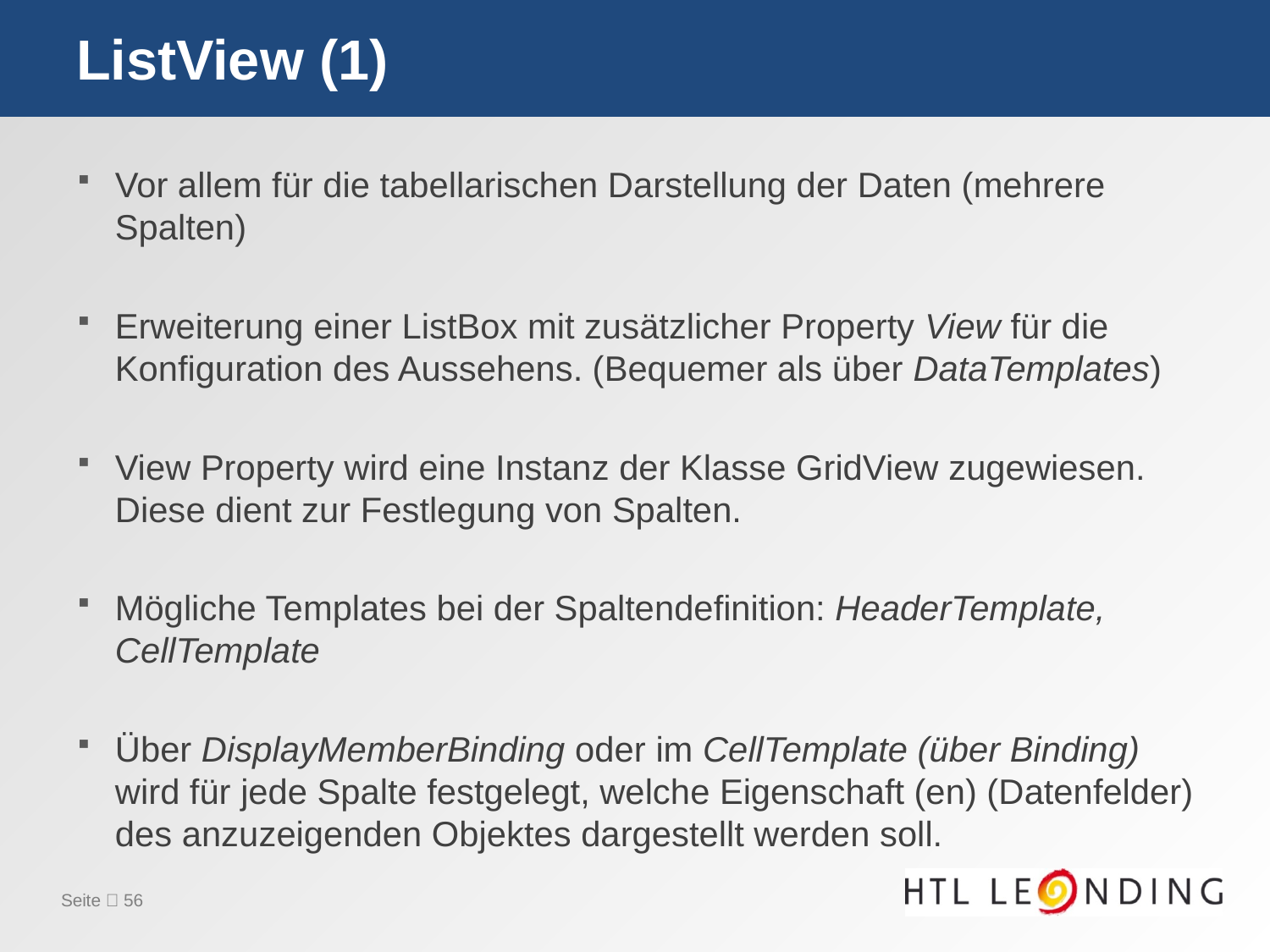

# ListView (1)
Vor allem für die tabellarischen Darstellung der Daten (mehrere Spalten)

Erweiterung einer ListBox mit zusätzlicher Property View für die Konfiguration des Aussehens. (Bequemer als über DataTemplates)

View Property wird eine Instanz der Klasse GridView zugewiesen. Diese dient zur Festlegung von Spalten.

Mögliche Templates bei der Spaltendefinition: HeaderTemplate, CellTemplate

Über DisplayMemberBinding oder im CellTemplate (über Binding) wird für jede Spalte festgelegt, welche Eigenschaft (en) (Datenfelder) des anzuzeigenden Objektes dargestellt werden soll.